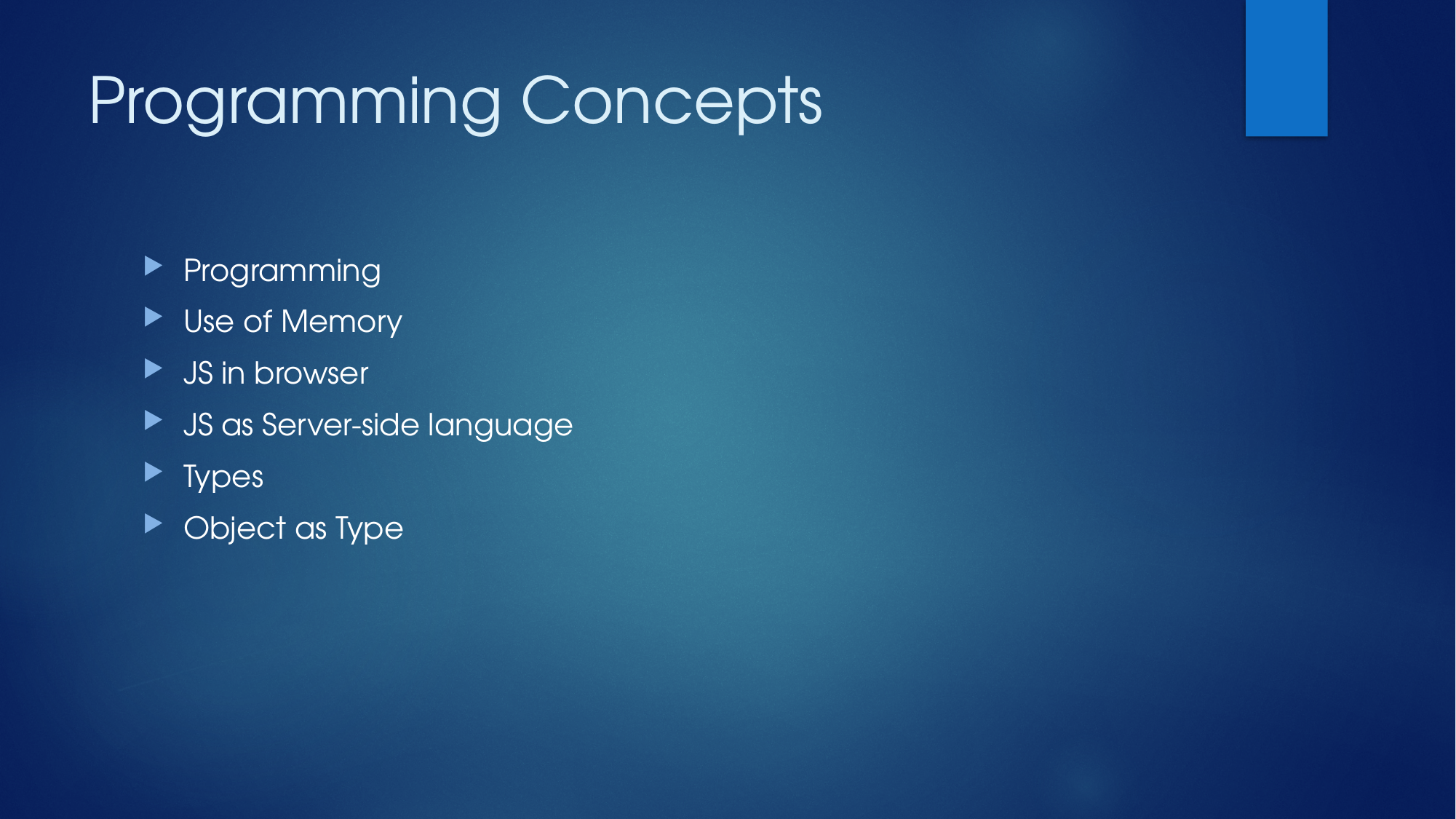

# Programming Concepts
Programming
Use of Memory
JS in browser
JS as Server-side language
Types
Object as Type